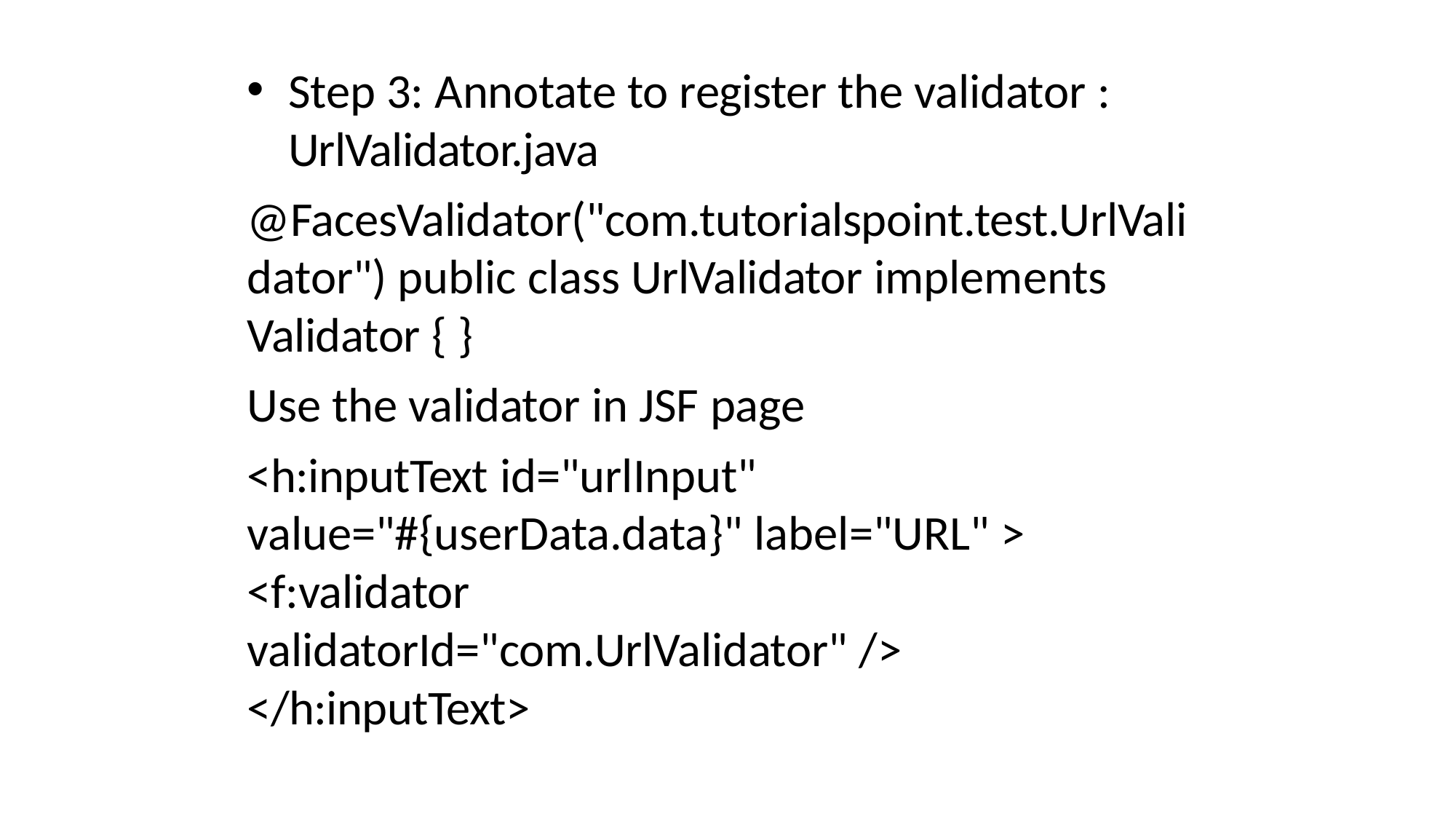

Step 3: Annotate to register the validator :
UrlValidator.java
@FacesValidator("com.tutorialspoint.test.UrlVali  dator") public class UrlValidator implements  Validator { }
Use the validator in JSF page
<h:inputText id="urlInput"  value="#{userData.data}" label="URL" >
<f:validator validatorId="com.UrlValidator" />
</h:inputText>